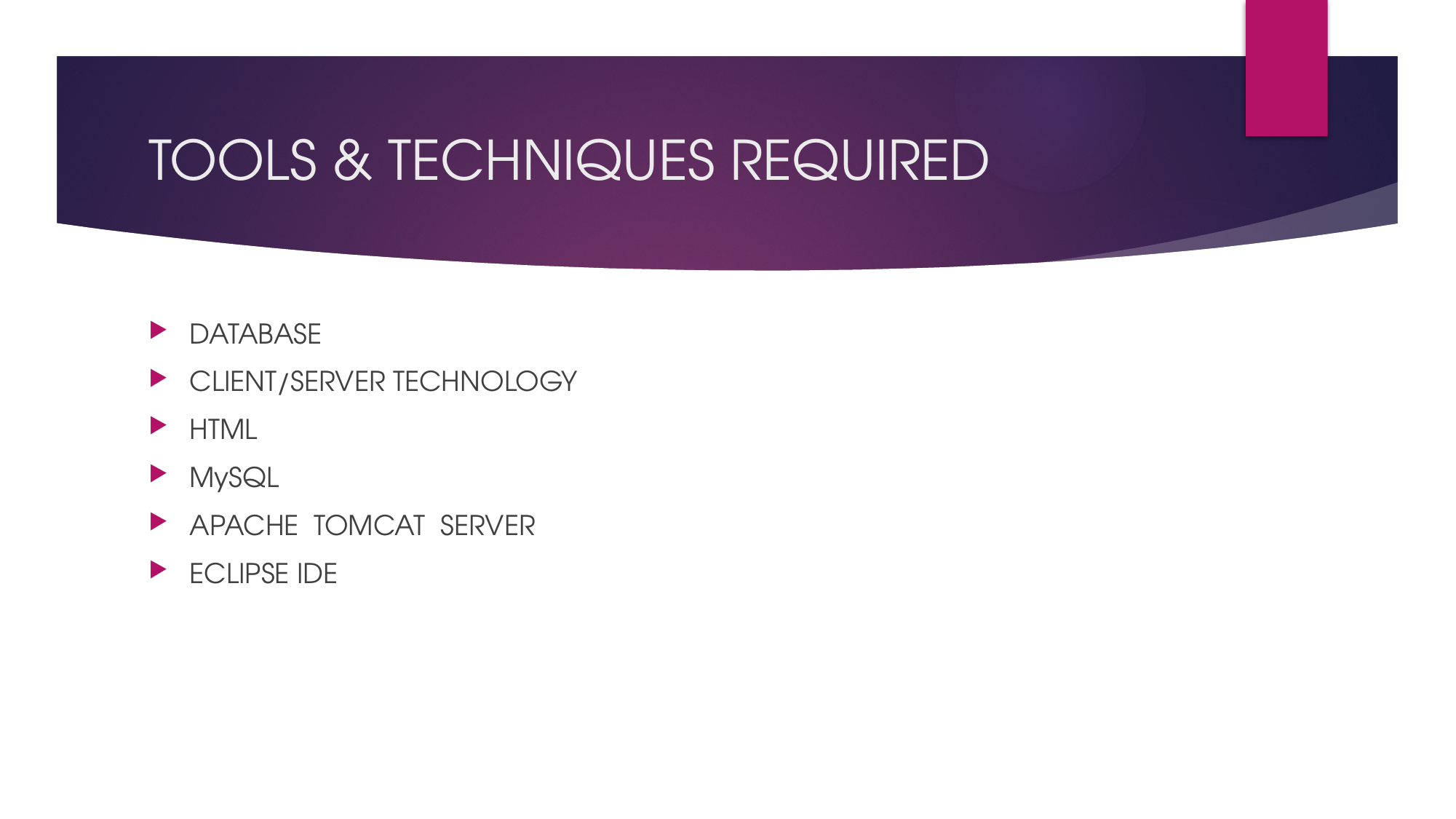

# TOOLS & TECHNIQUES REQUIRED
DATABASE
CLIENT/SERVER TECHNOLOGY
HTML
MySQL
APACHE  TOMCAT  SERVER
ECLIPSE IDE